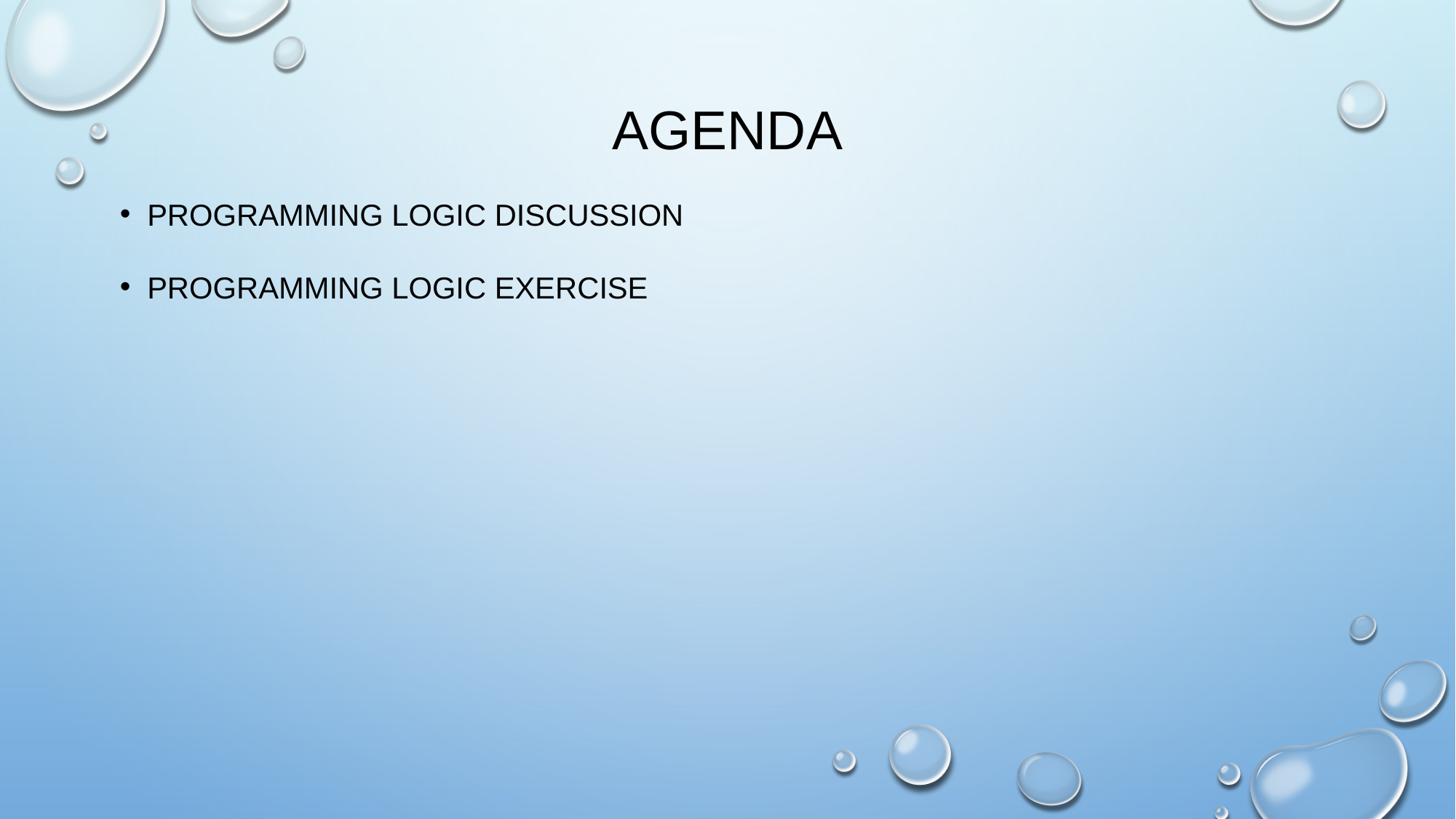

# Agenda
Programming logic Discussion

Programming logic exercise